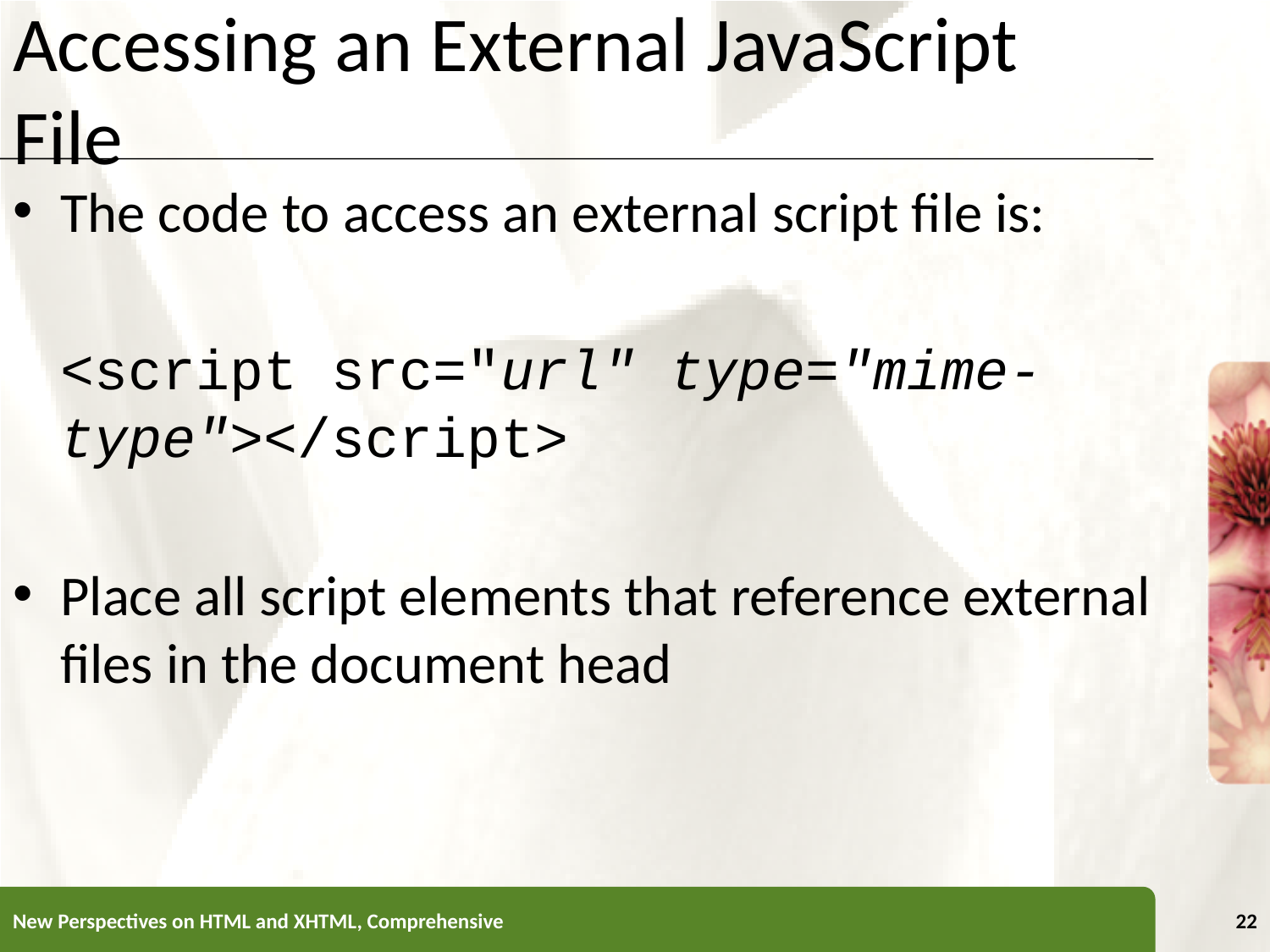

# Accessing an External JavaScript File
The code to access an external script file is:

	<script src="url" type="mime-type"></script>

Place all script elements that reference external files in the document head
New Perspectives on HTML and XHTML, Comprehensive
22